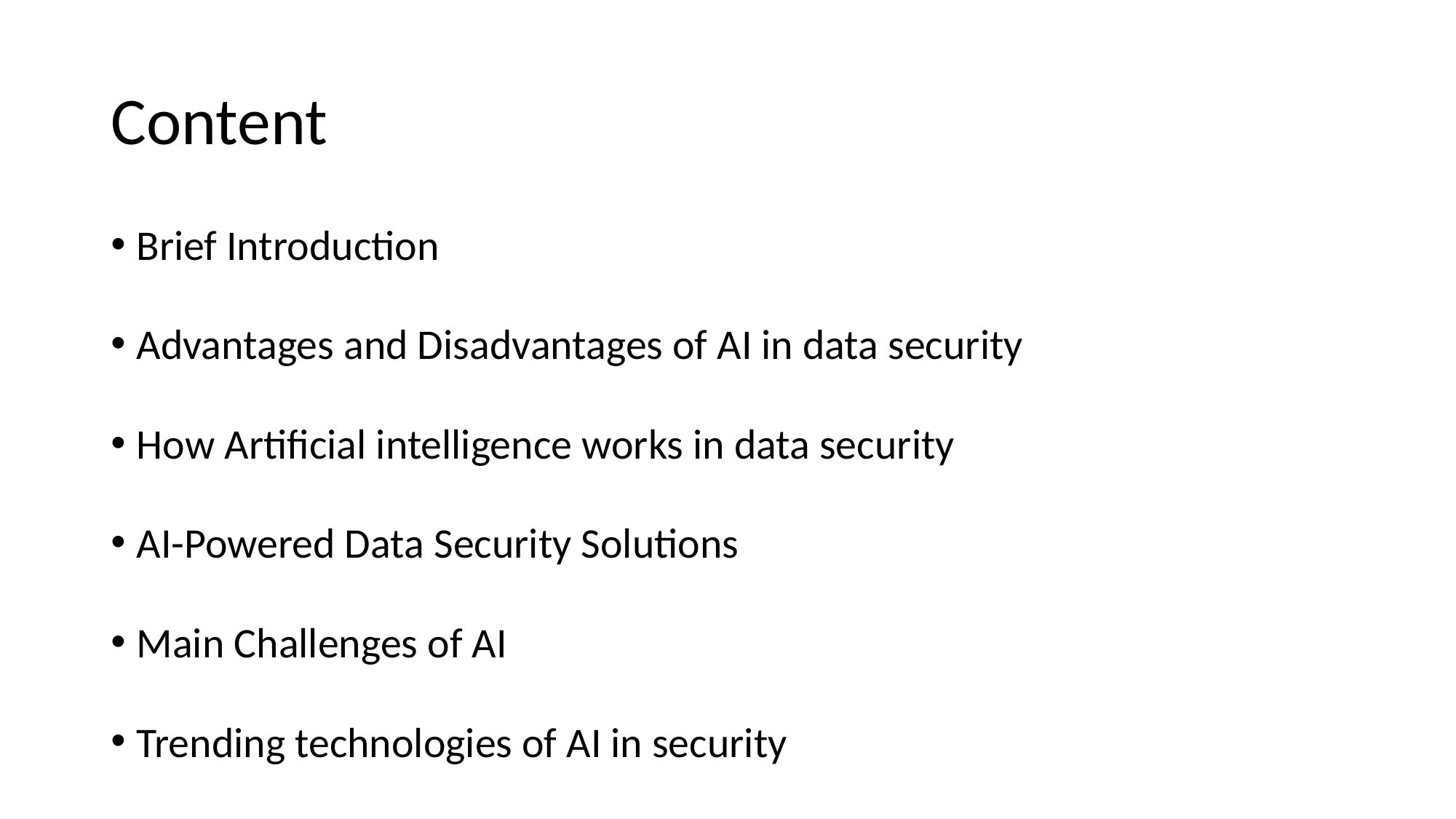

# Content
Brief Introduction
Advantages and Disadvantages of AI in data security
How Artificial intelligence works in data security
AI-Powered Data Security Solutions
Main Challenges of AI
Trending technologies of AI in security